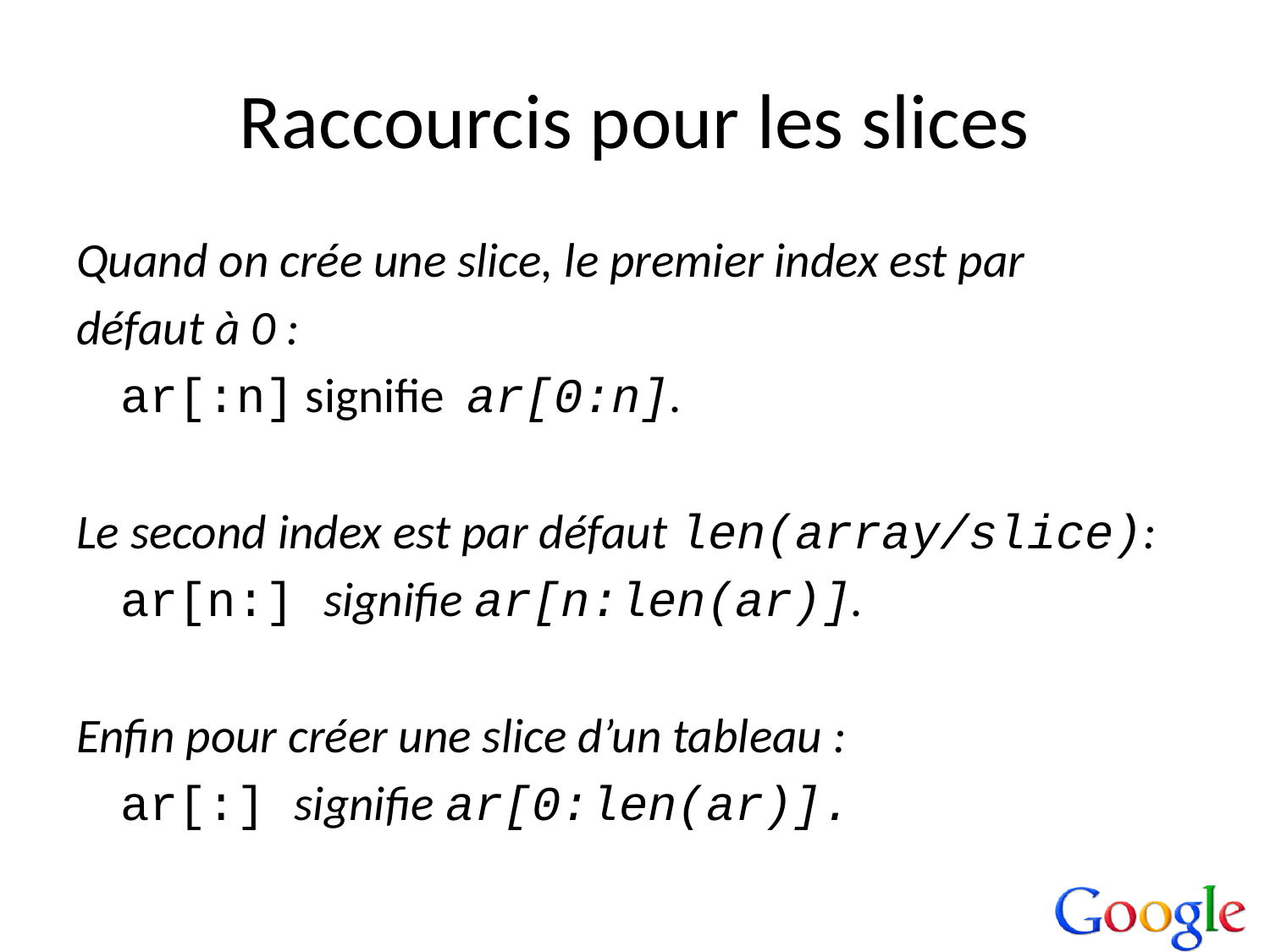

# Raccourcis pour les slices
Quand on crée une slice, le premier index est par
défaut à 0 :
	ar[:n] signifie  ar[0:n].

Le second index est par défaut len(array/slice):
	ar[n:] signifie ar[n:len(ar)].

Enfin pour créer une slice d’un tableau :
	ar[:] signifie ar[0:len(ar)].